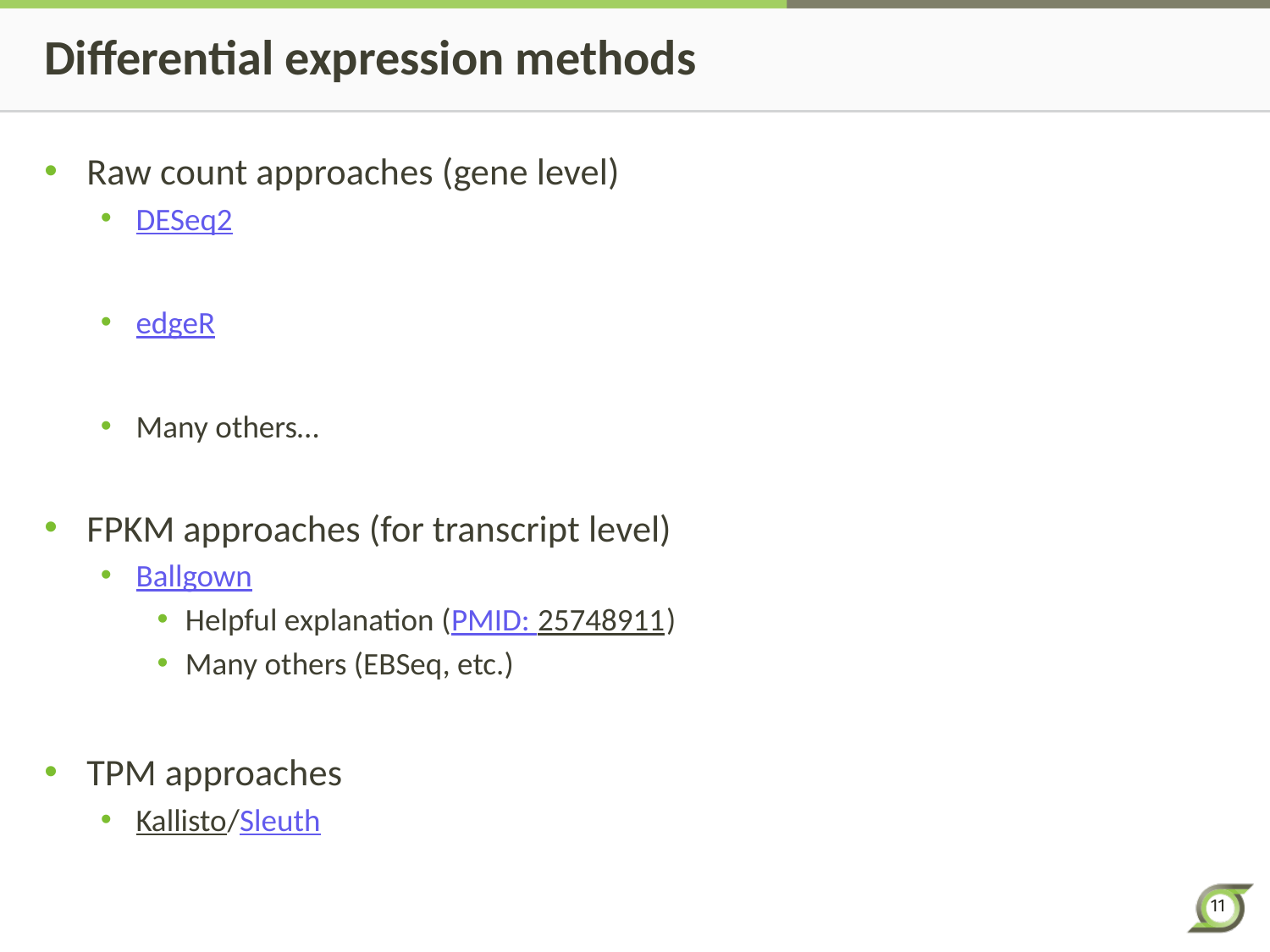

# Differential expression methods
Raw count approaches (gene level)
DESeq2

edgeR

Many others…

FPKM approaches (for transcript level)
Ballgown
Helpful explanation (PMID: 25748911)
Many others (EBSeq, etc.)

TPM approaches
Kallisto/Sleuth